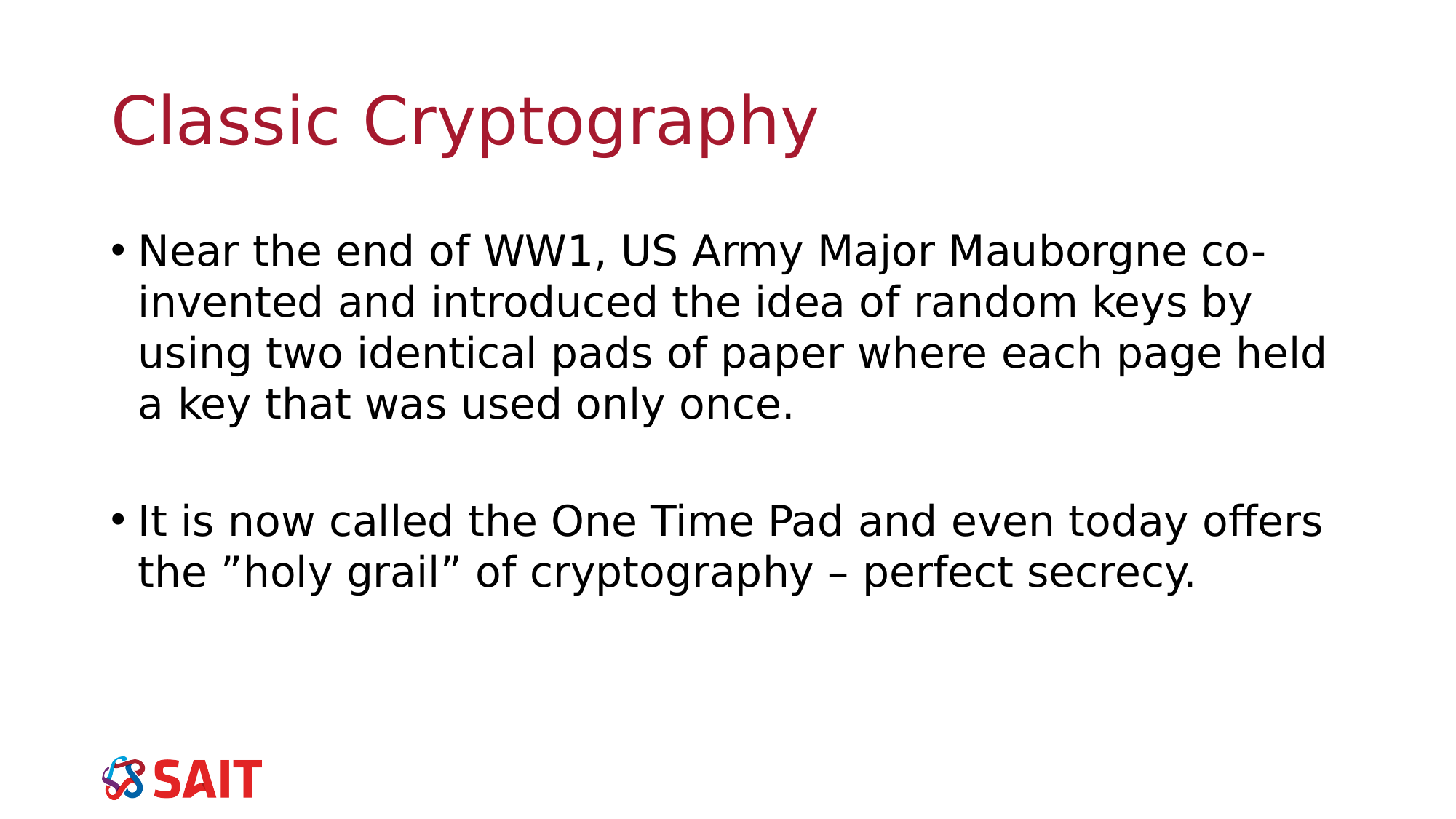

# Classic Cryptography
Near the end of WW1, US Army Major Mauborgne co-invented and introduced the idea of random keys by using two identical pads of paper where each page held a key that was used only once.
It is now called the One Time Pad and even today offers the ”holy grail” of cryptography – perfect secrecy.